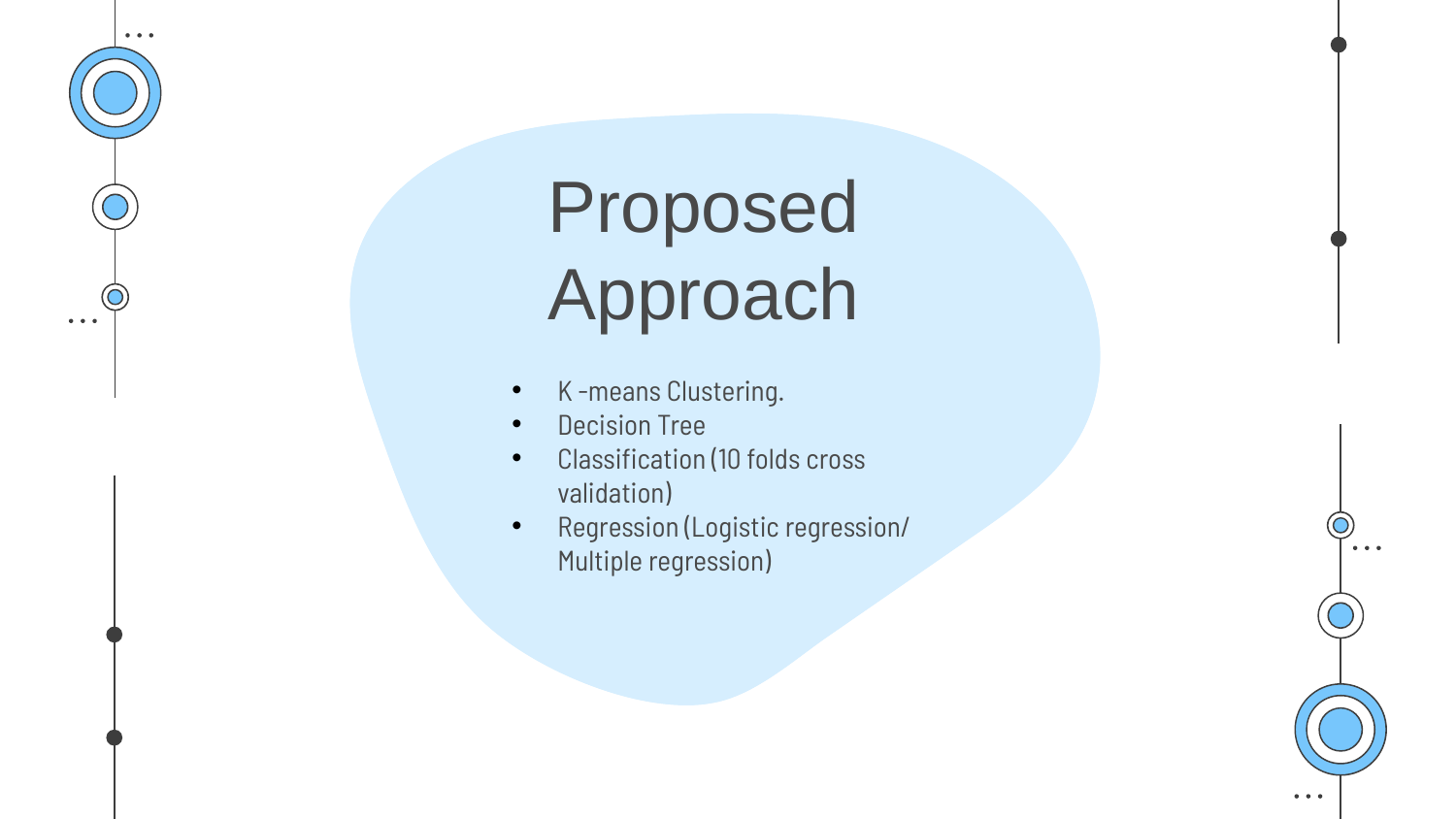

# Proposed Approach
K -means Clustering.
Decision Tree
Classification (10 folds cross validation)
Regression (Logistic regression/ Multiple regression)